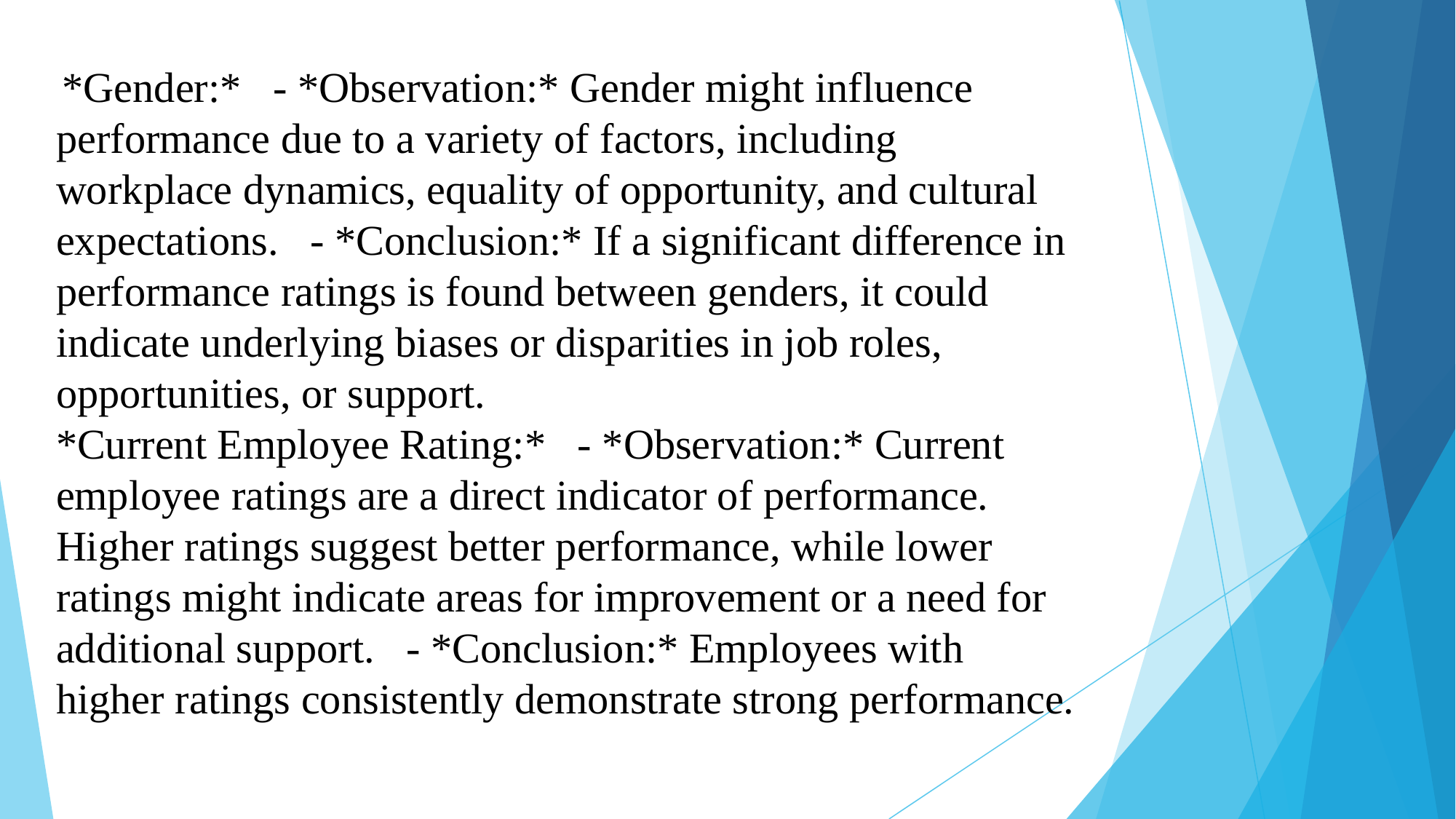

*Gender:*   - *Observation:* Gender might influence performance due to a variety of factors, including workplace dynamics, equality of opportunity, and cultural expectations.   - *Conclusion:* If a significant difference in performance ratings is found between genders, it could indicate underlying biases or disparities in job roles, opportunities, or support.
*Current Employee Rating:*   - *Observation:* Current employee ratings are a direct indicator of performance. Higher ratings suggest better performance, while lower ratings might indicate areas for improvement or a need for additional support.   - *Conclusion:* Employees with higher ratings consistently demonstrate strong performance.